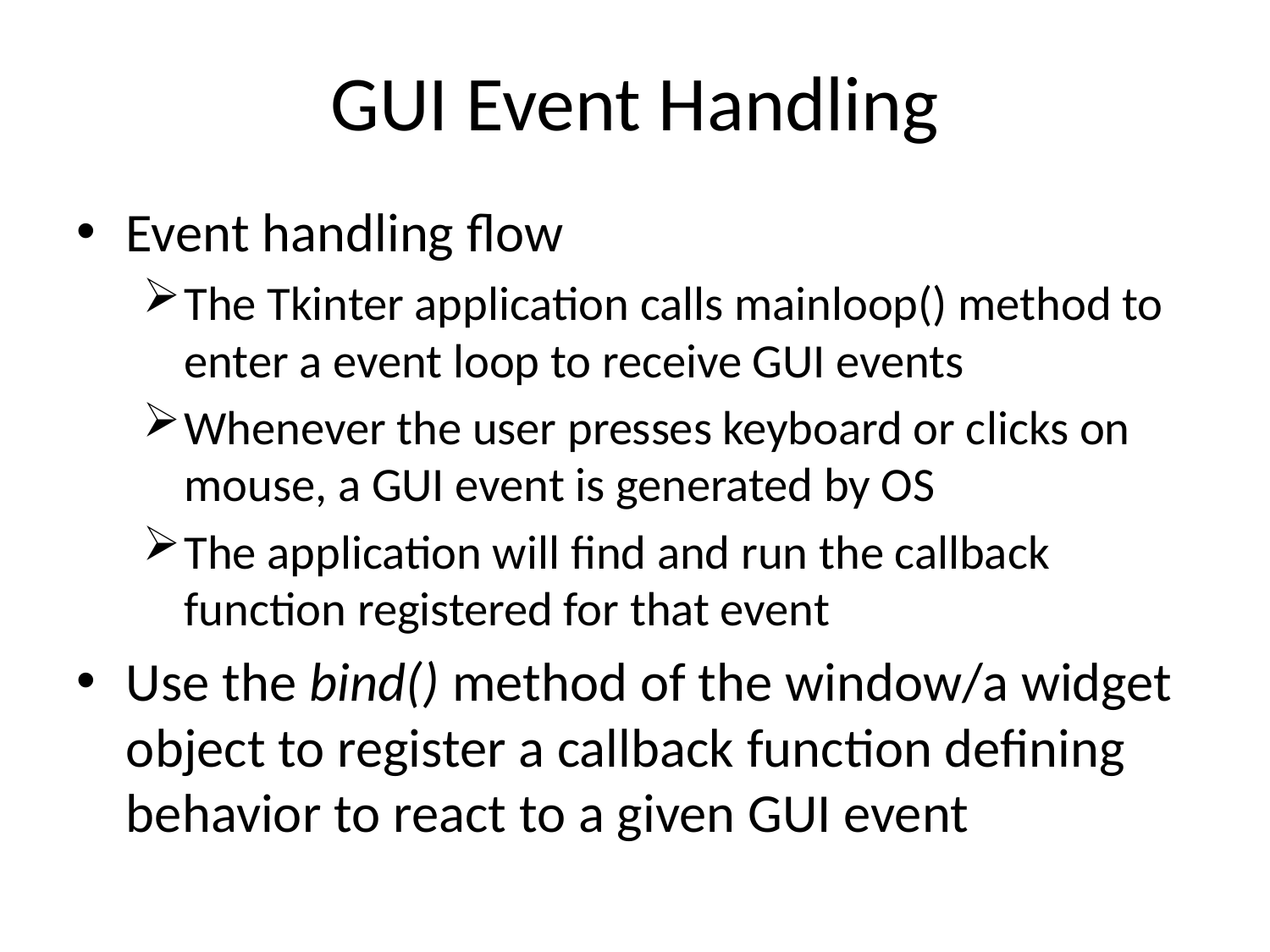

# GUI Event Handling
Event handling flow
The Tkinter application calls mainloop() method to enter a event loop to receive GUI events
Whenever the user presses keyboard or clicks on mouse, a GUI event is generated by OS
The application will find and run the callback function registered for that event
Use the bind() method of the window/a widget object to register a callback function defining behavior to react to a given GUI event